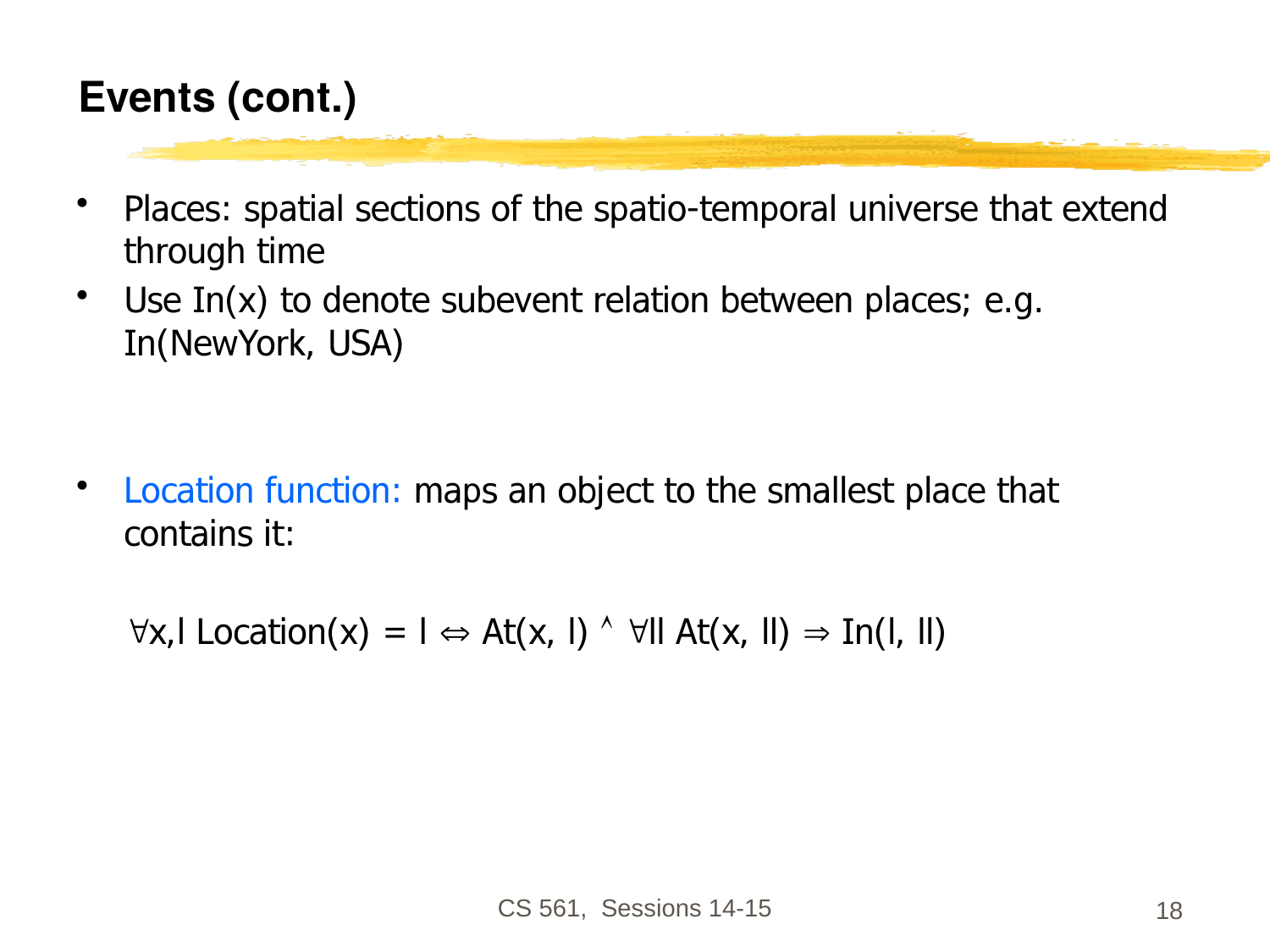

# Events (cont.)
Places: spatial sections of the spatio-temporal universe that extend through time
Use In(x) to denote subevent relation between places; e.g. In(NewYork, USA)

Location function: maps an object to the smallest place that contains it:

	∀x,l Location(x) = l ⇔ At(x, l) ∧ ∀ll At(x, ll) ⇒ In(l, ll)
CS 561,  Sessions 14-15
18